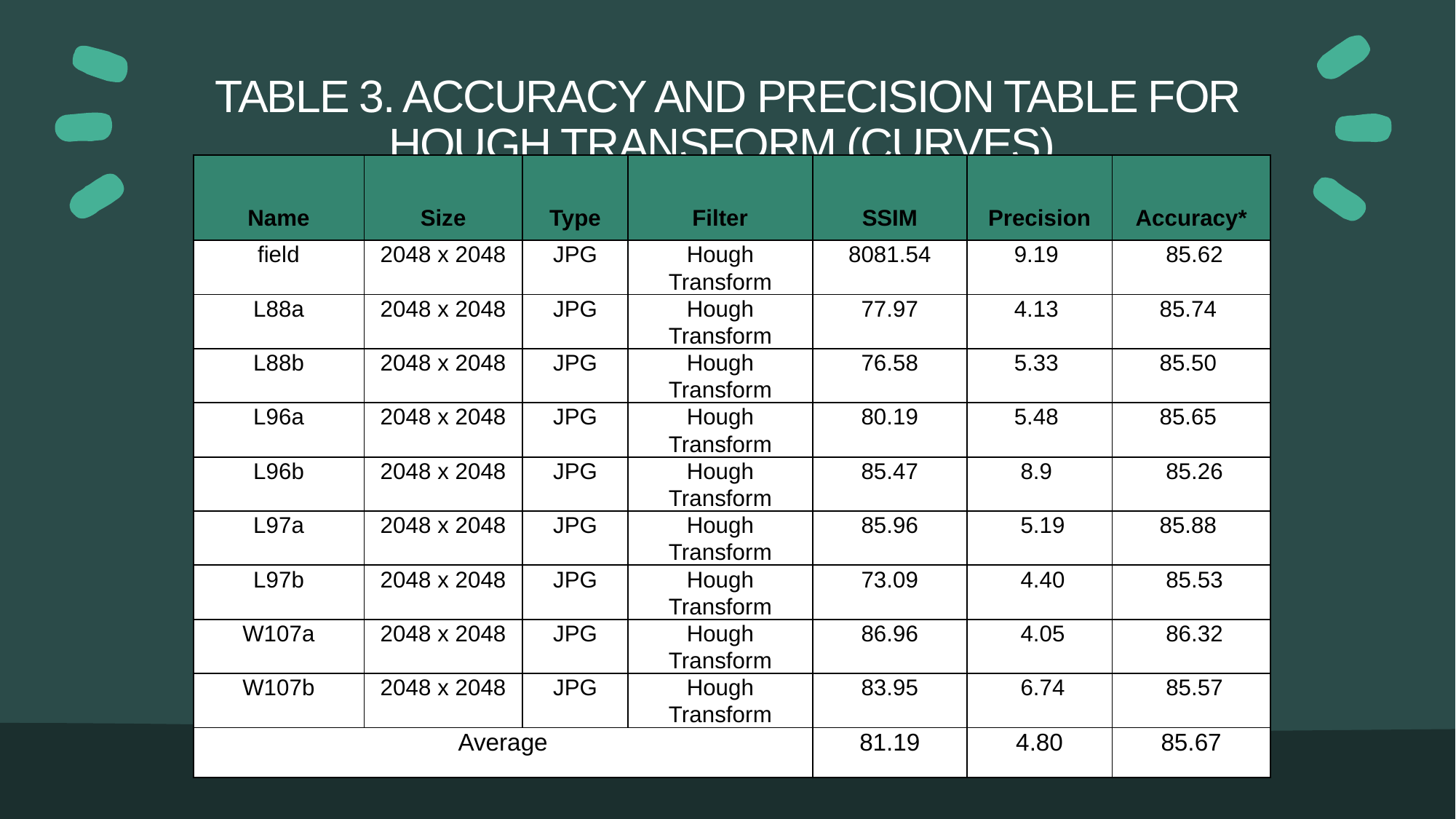

# Table 3. Accuracy and Precision Table for Hough Transform (curves)
| Name | Size | Type | Filter | SSIM | Precision | Accuracy\* |
| --- | --- | --- | --- | --- | --- | --- |
| field | 2048 x 2048 | JPG | Hough Transform | 8081.54 | 9.19 | 85.62 |
| L88a | 2048 x 2048 | JPG | Hough Transform | 77.97 | 4.13 | 85.74 |
| L88b | 2048 x 2048 | JPG | Hough Transform | 76.58 | 5.33 | 85.50 |
| L96a | 2048 x 2048 | JPG | Hough Transform | 80.19 | 5.48 | 85.65 |
| L96b | 2048 x 2048 | JPG | Hough Transform | 85.47 | 8.9 | 85.26 |
| L97a | 2048 x 2048 | JPG | Hough Transform | 85.96 | 5.19 | 85.88 |
| L97b | 2048 x 2048 | JPG | Hough Transform | 73.09 | 4.40 | 85.53 |
| W107a | 2048 x 2048 | JPG | Hough Transform | 86.96 | 4.05 | 86.32 |
| W107b | 2048 x 2048 | JPG | Hough Transform | 83.95 | 6.74 | 85.57 |
| Average |  |  |  | 81.19 | 4.80 | 85.67 |